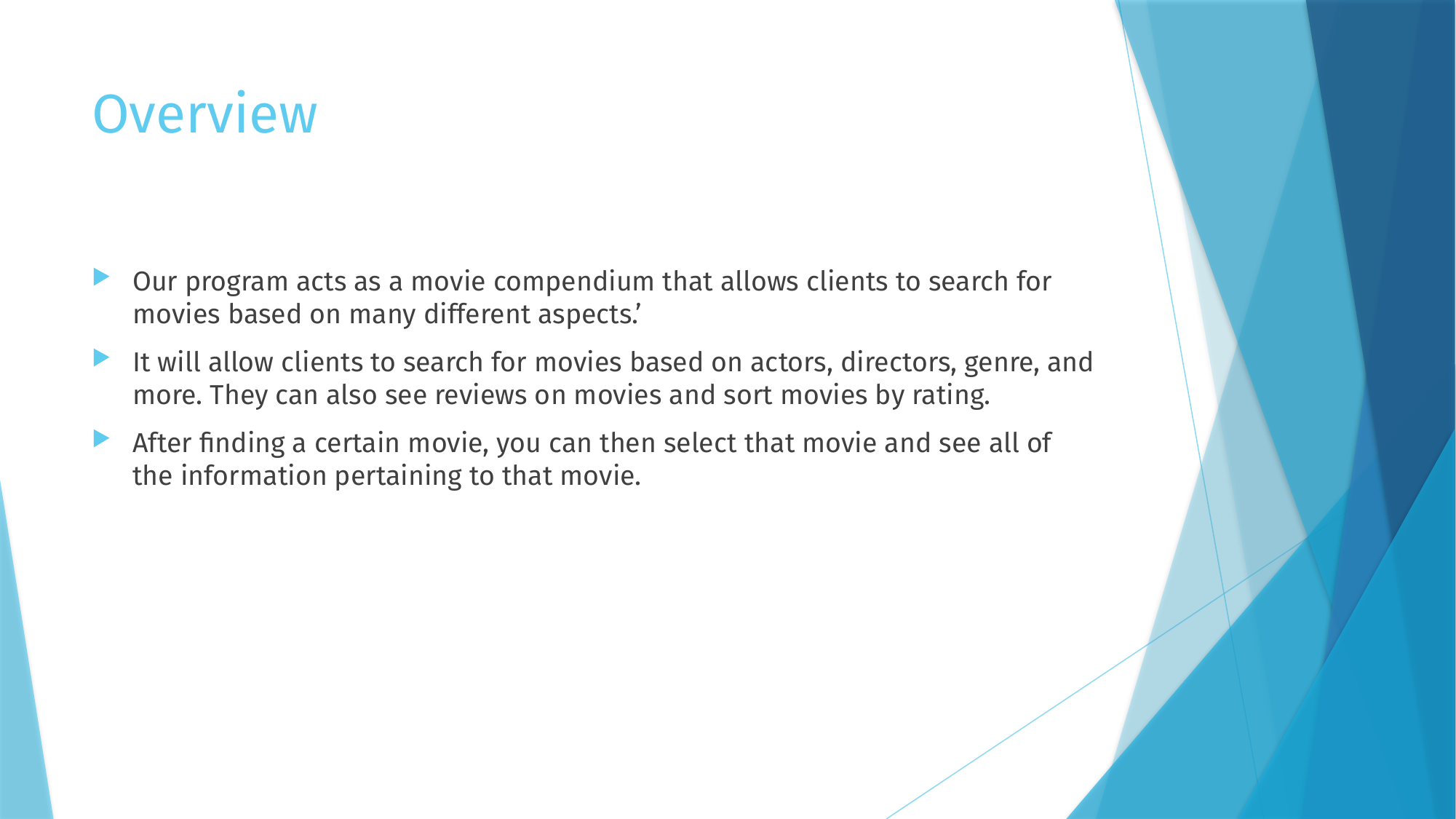

# Overview
Our program acts as a movie compendium that allows clients to search for movies based on many different aspects.’
It will allow clients to search for movies based on actors, directors, genre, and more. They can also see reviews on movies and sort movies by rating.
After finding a certain movie, you can then select that movie and see all of the information pertaining to that movie.